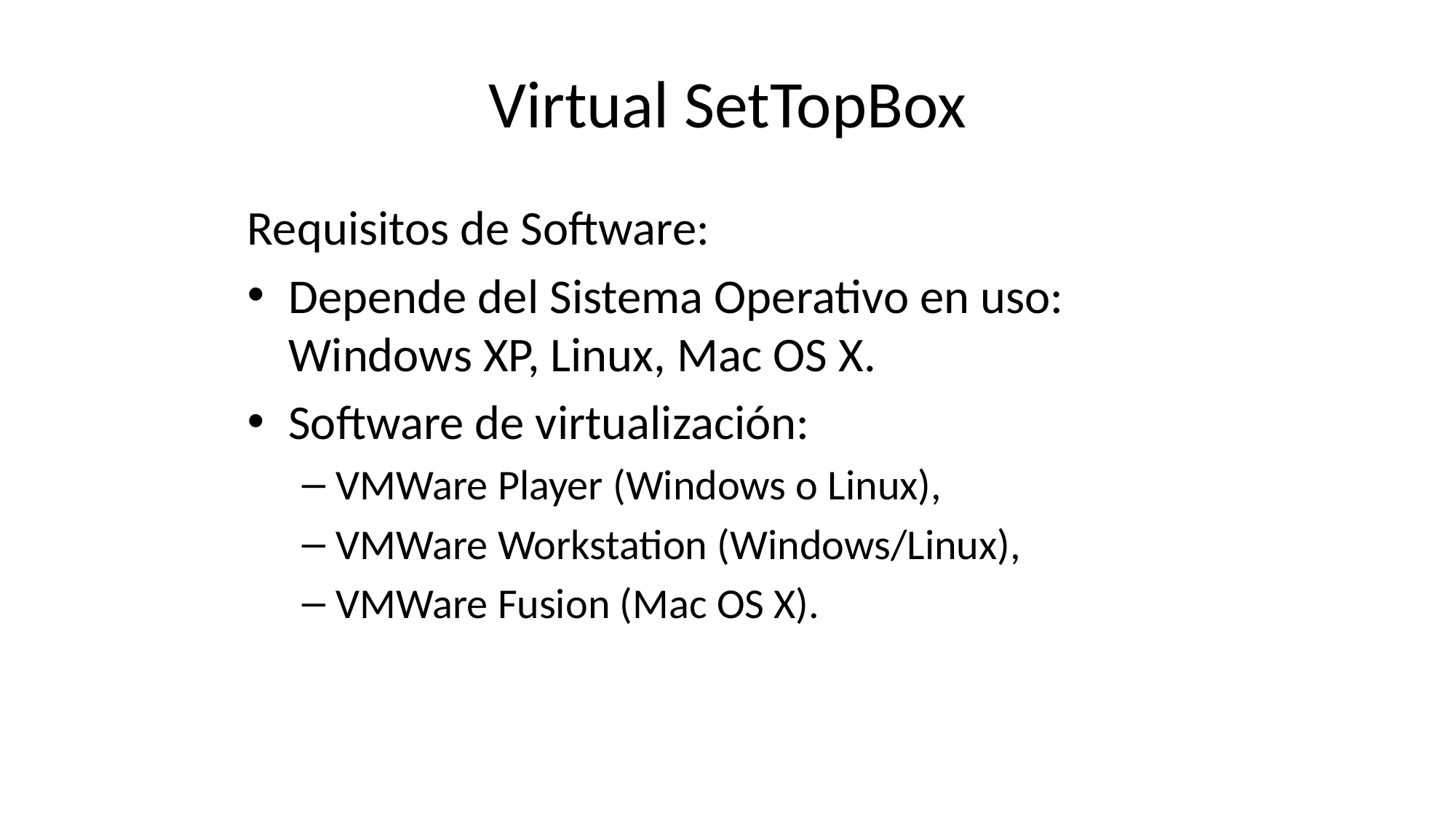

# Virtual SetTopBox
Requisitos de Software:
Depende del Sistema Operativo en uso: Windows XP, Linux, Mac OS X.
Software de virtualización:
VMWare Player (Windows o Linux),
VMWare Workstation (Windows/Linux),
VMWare Fusion (Mac OS X).